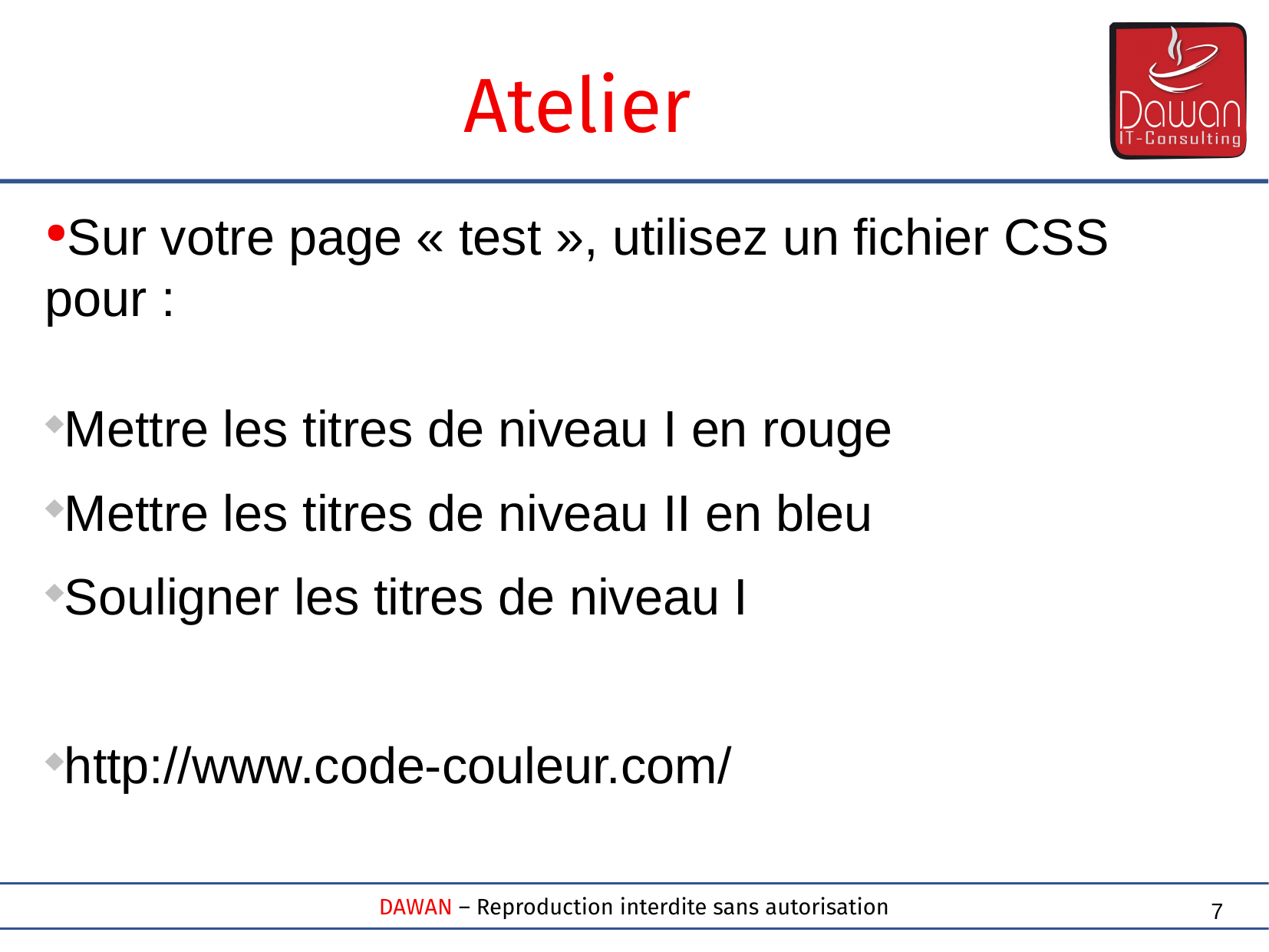

Atelier
Sur votre page « test », utilisez un fichier CSS pour :

Mettre les titres de niveau I en rouge
Mettre les titres de niveau II en bleu
Souligner les titres de niveau I

http://www.code-couleur.com/
7